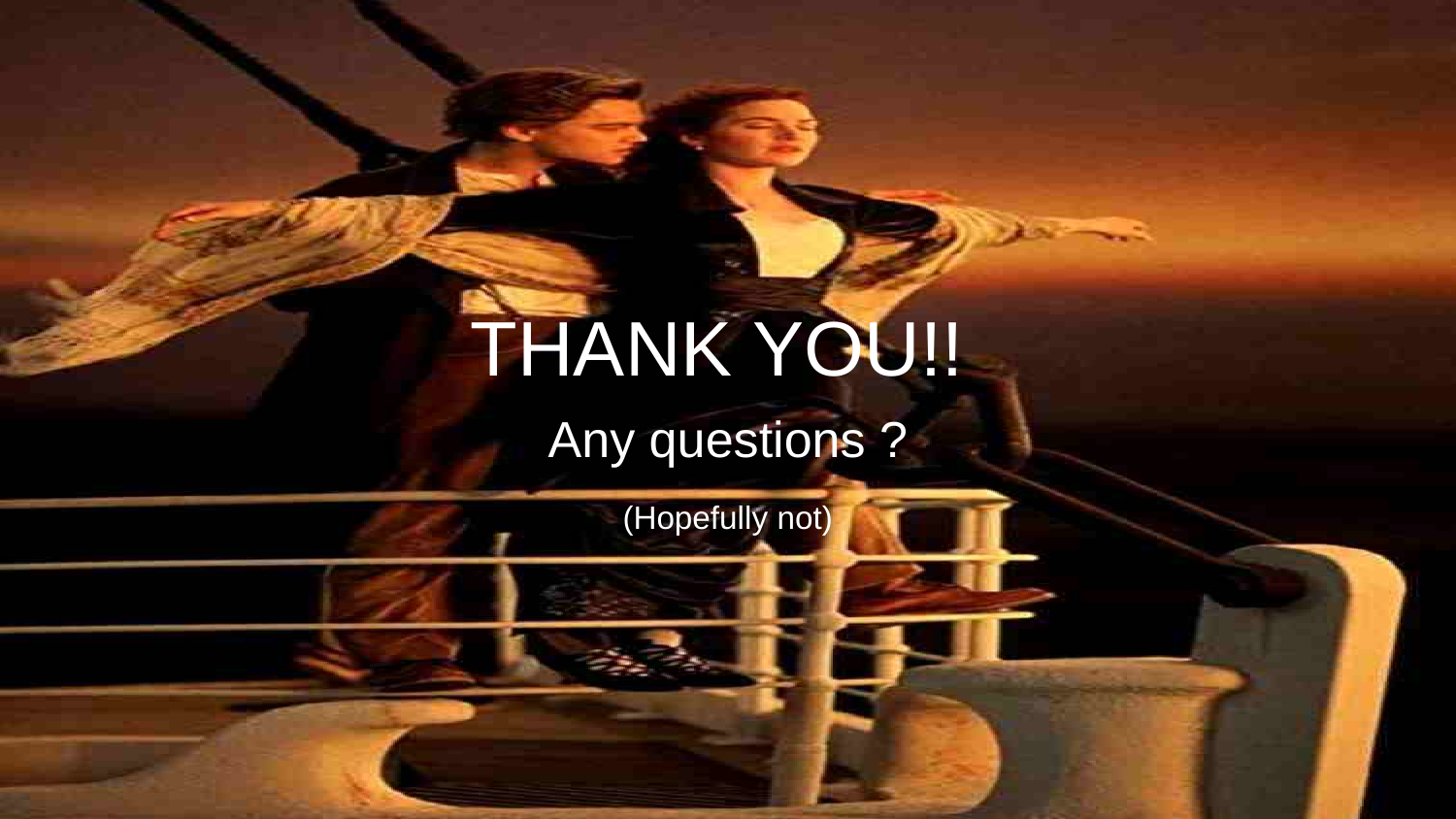

# THANK YOU!!
Any questions ?
(Hopefully not)